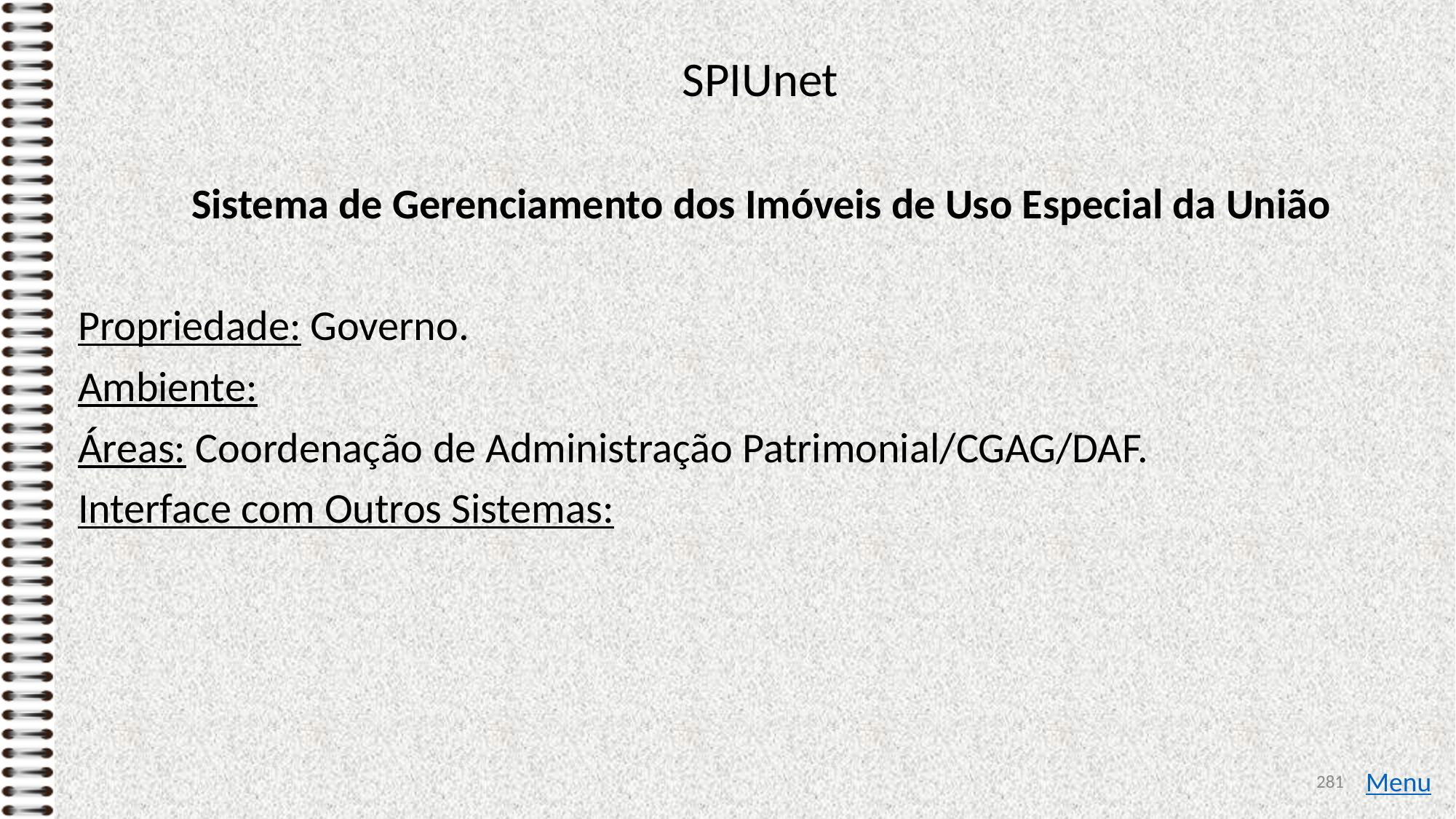

# SPIUnet

Sistema de Gerenciamento dos Imóveis de Uso Especial da União

Propriedade: Governo.
Ambiente:
Áreas: Coordenação de Administração Patrimonial/CGAG/DAF.
Interface com Outros Sistemas:
281
Menu